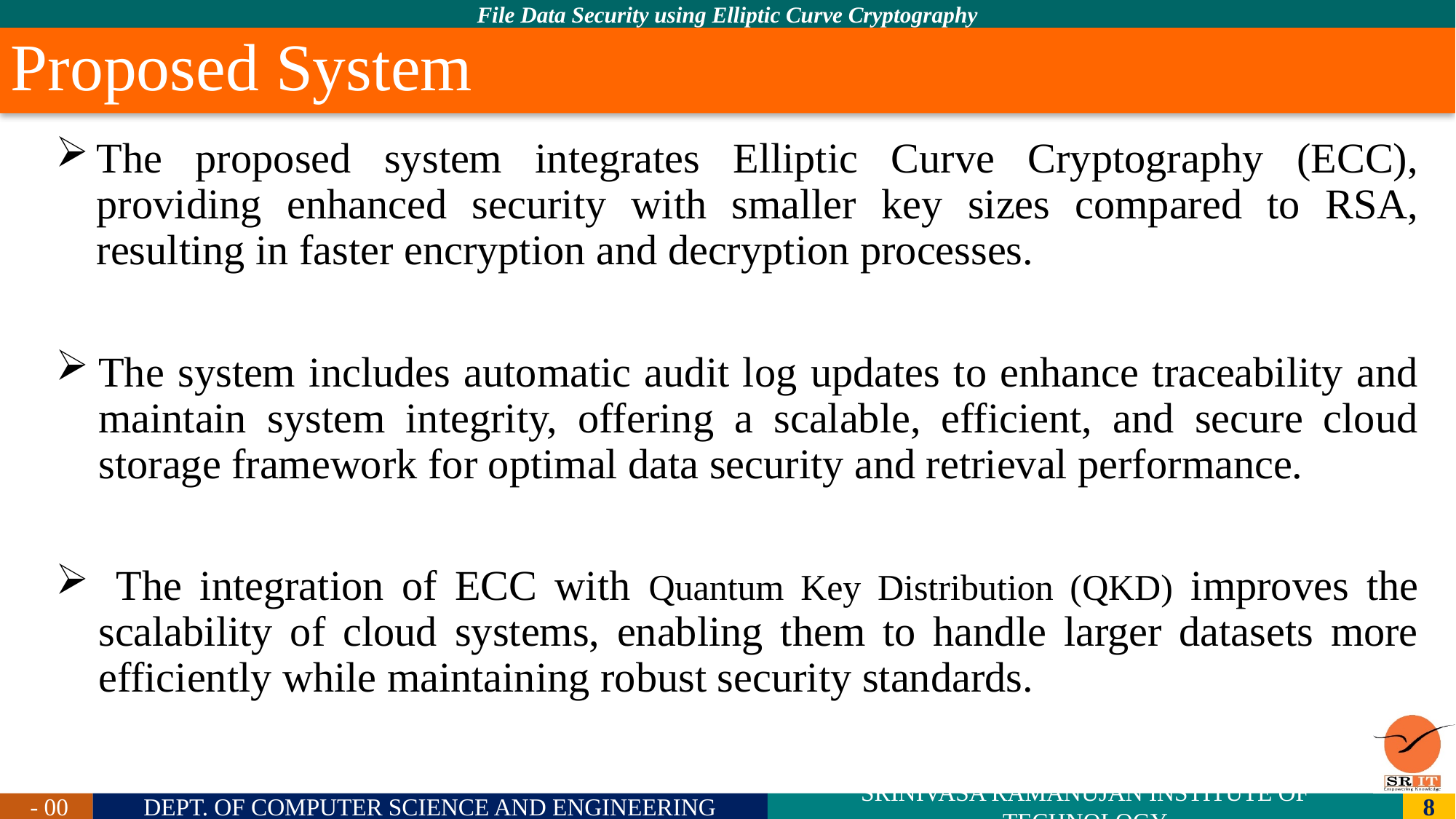

# Proposed System
The proposed system integrates Elliptic Curve Cryptography (ECC), providing enhanced security with smaller key sizes compared to RSA, resulting in faster encryption and decryption processes.

The system includes automatic audit log updates to enhance traceability and maintain system integrity, offering a scalable, efficient, and secure cloud storage framework for optimal data security and retrieval performance.

 The integration of ECC with Quantum Key Distribution (QKD) improves the scalability of cloud systems, enabling them to handle larger datasets more efficiently while maintaining robust security standards.